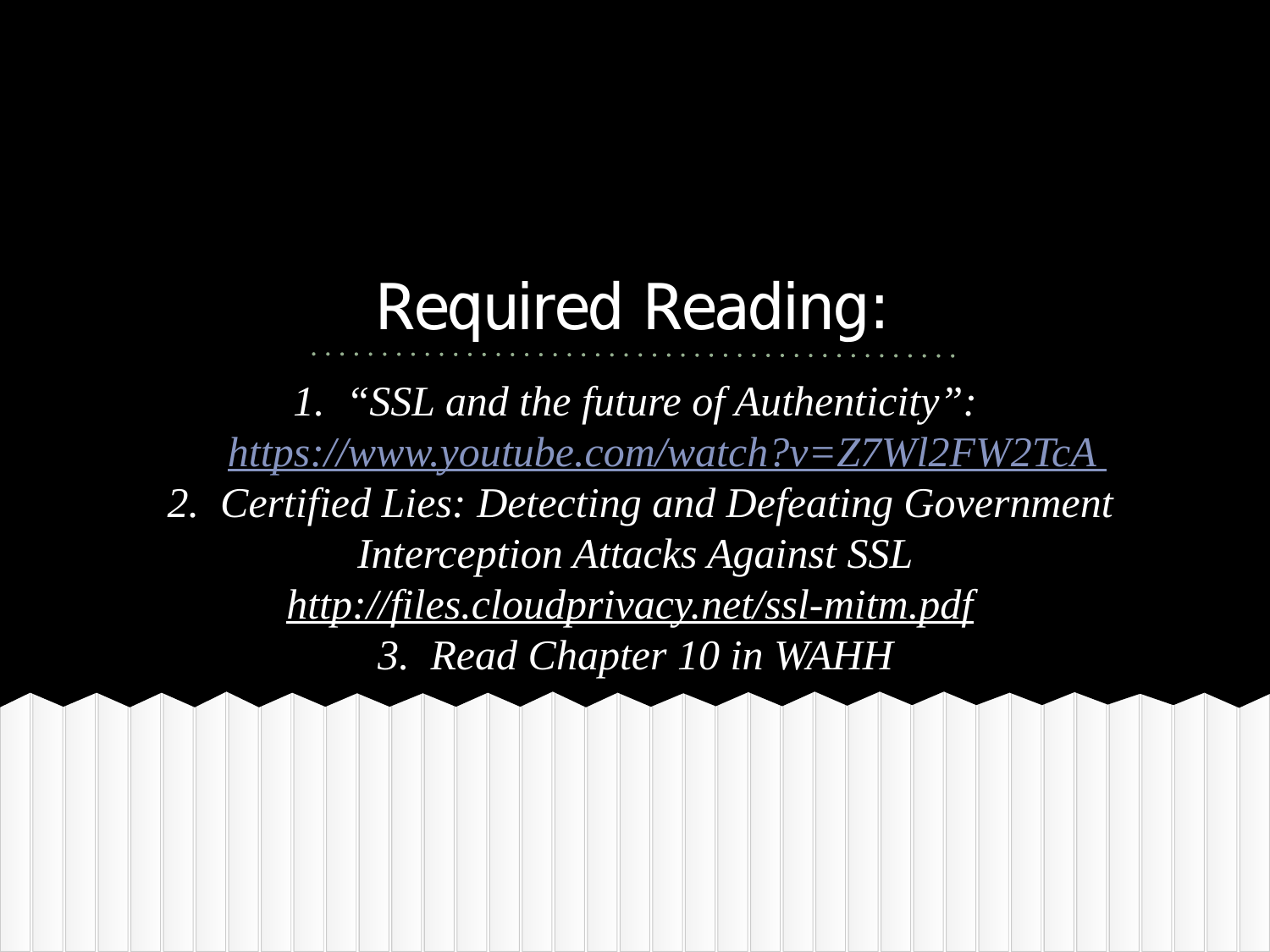

# Required Reading:

“SSL and the future of Authenticity”: https://www.youtube.com/watch?v=Z7Wl2FW2TcA
Certified Lies: Detecting and Defeating Government
Interception Attacks Against SSL
http://files.cloudprivacy.net/ssl-mitm.pdf
Read Chapter 10 in WAHH